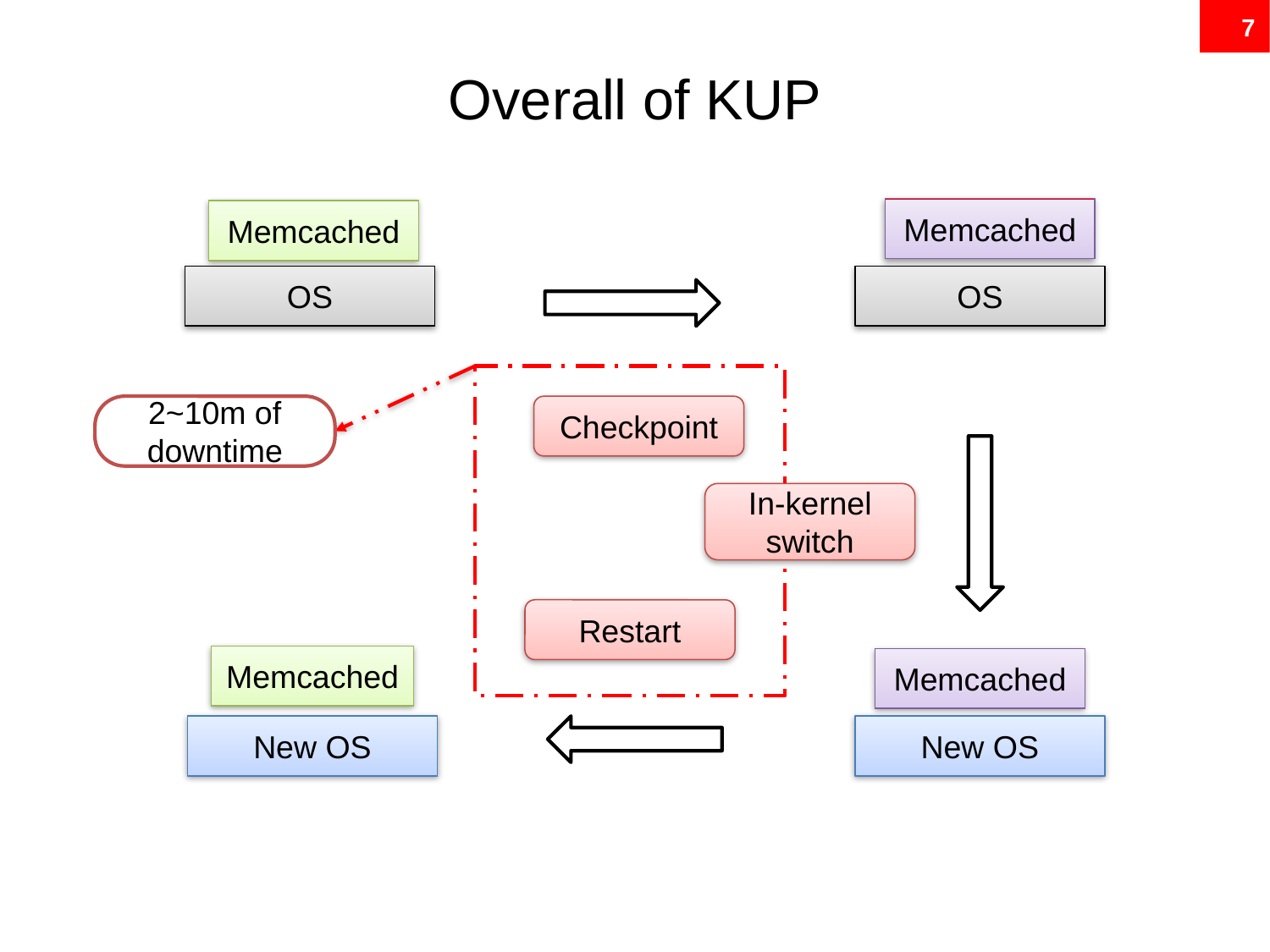

7
# Overall of KUP
Memcached
Memcached
OS
OS

2~10m of downtime
Checkpoint
In-kernel
switch

Restart
Memcached
Memcached
New OS
New OS